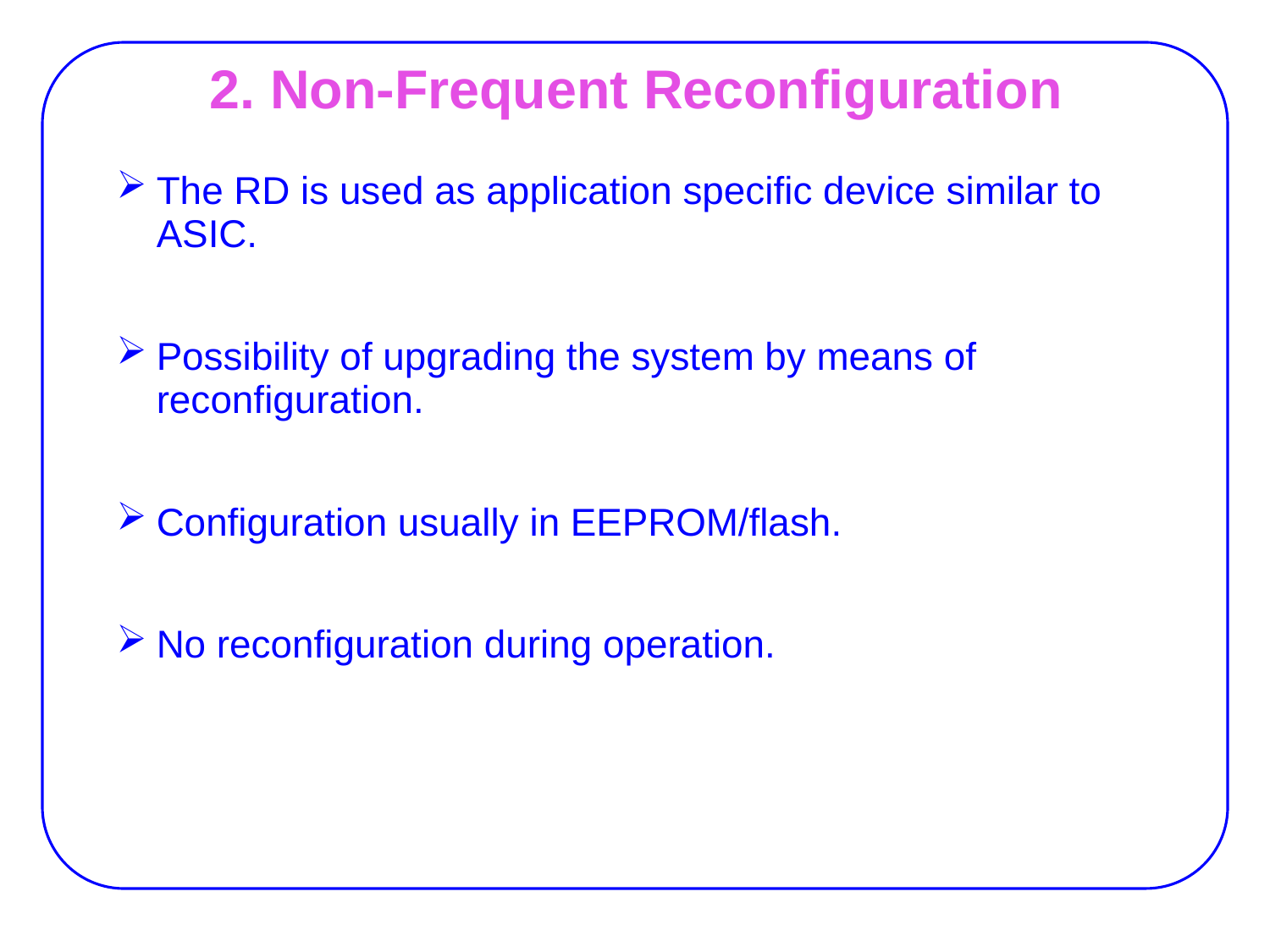

2. Non-Frequent Reconfiguration
The RD is used as application specific device similar to ASIC.

Possibility of upgrading the system by means of reconfiguration.

Configuration usually in EEPROM/flash.

No reconfiguration during operation.